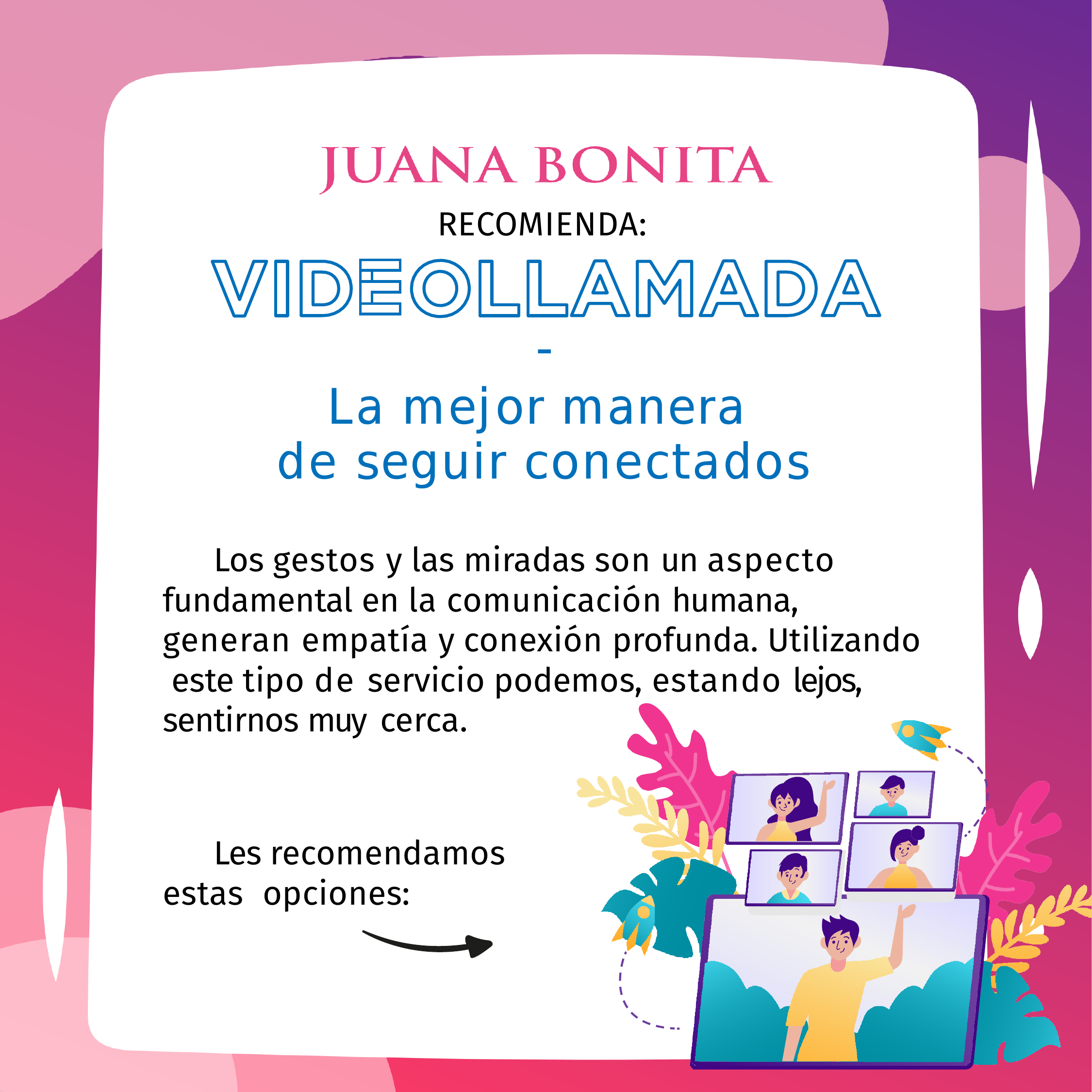

# RECOMIENDA:

|  |  |
| --- | --- |
|  |  |
|  |  |
|  |  |
|  |  |
-
La mejor manera  de seguir conectados

Los gestos y las miradas son un aspecto  fundamental en la comunicación humana,  generan empatía y conexión profunda. Utilizando  este tipo de servicio podemos, estando lejos,  sentirnos muy cerca.

Les recomendamos estas  opciones: